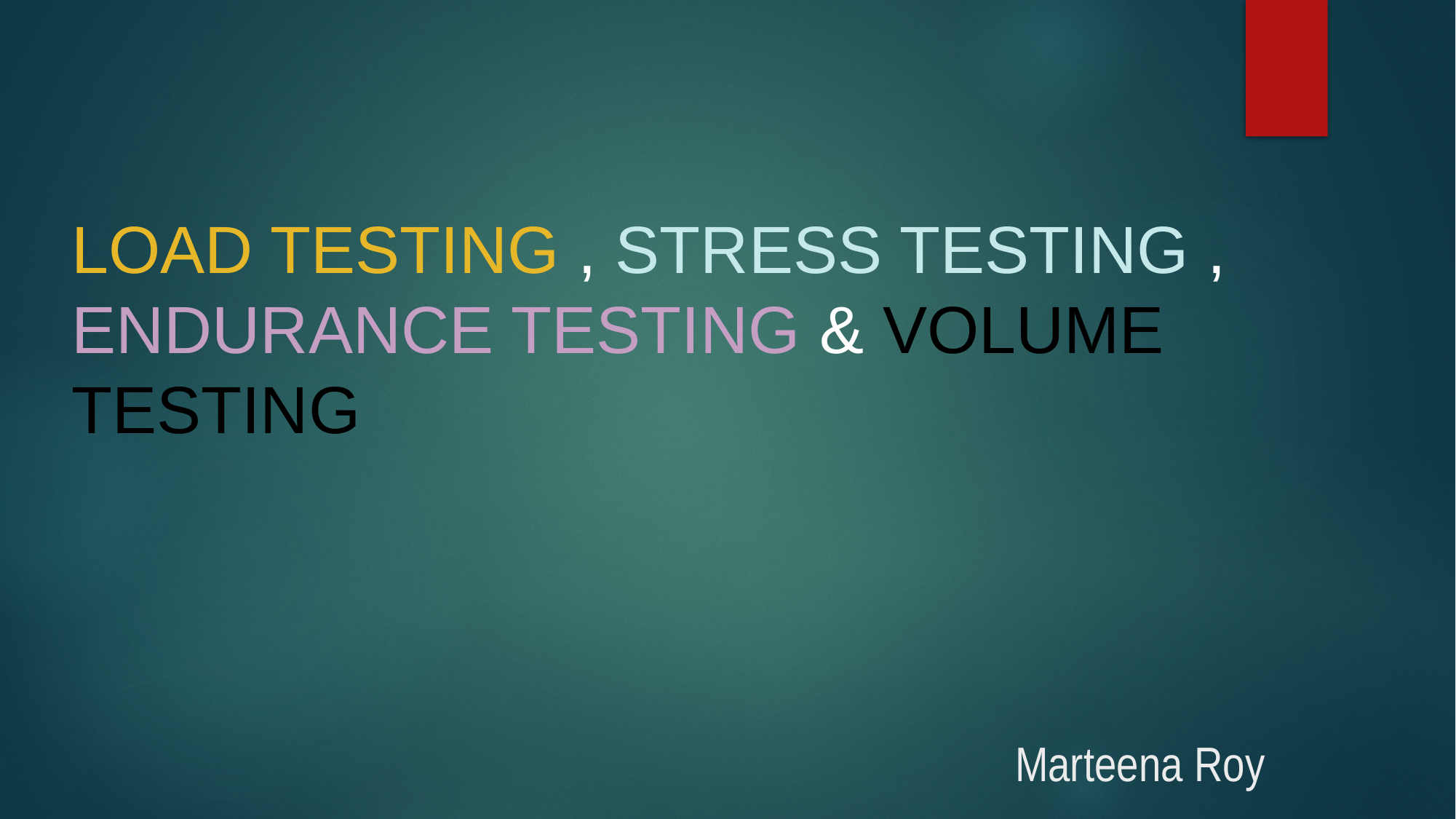

LOAD TESTING , STRESS TESTING , ENDURANCE TESTING & VOLUME TESTING

                                                         Marteena Roy